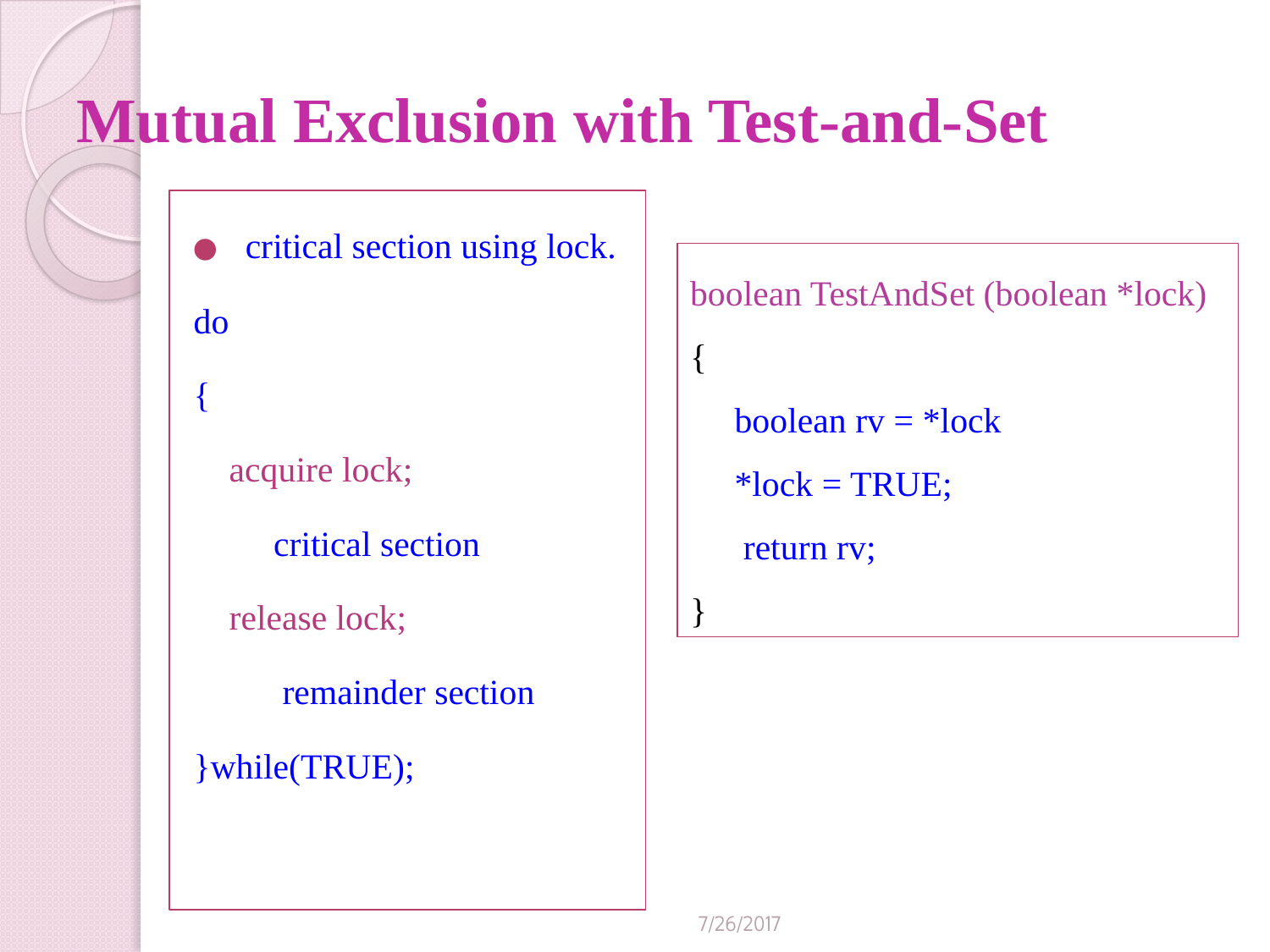

# Mutual Exclusion with Test-and-Set
 critical section using lock.
do
{
    acquire lock;
         critical section
    release lock;
          remainder section
}while(TRUE);

boolean TestAndSet (boolean *lock)
{
     boolean rv = *lock
     *lock = TRUE;
      return rv;
}
7/26/2017